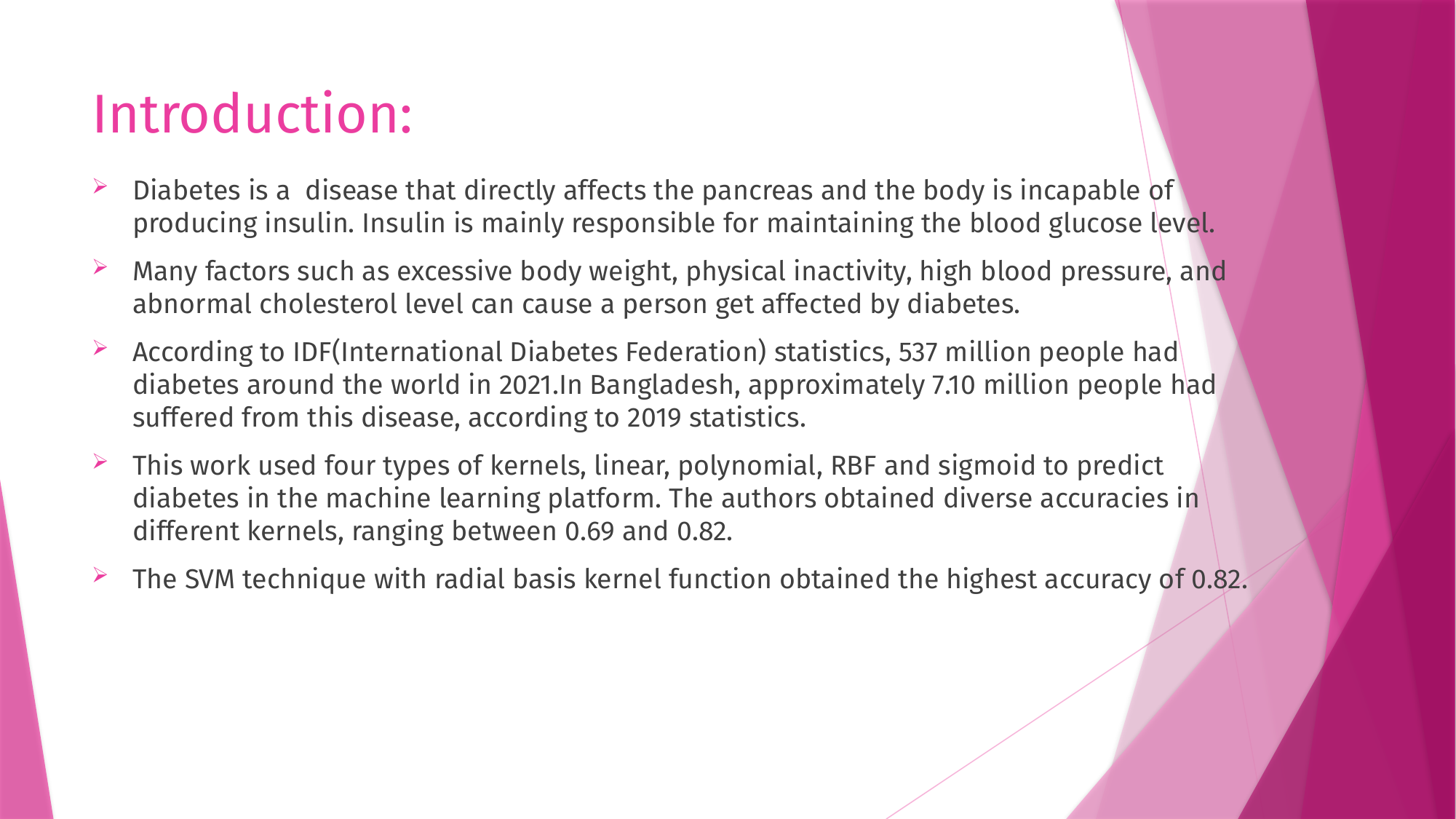

# Introduction:
Diabetes is a  disease that directly affects the pancreas and the body is incapable of producing insulin. Insulin is mainly responsible for maintaining the blood glucose level.
Many factors such as excessive body weight, physical inactivity, high blood pressure, and abnormal cholesterol level can cause a person get affected by diabetes.
According to IDF(International Diabetes Federation) statistics, 537 million people had diabetes around the world in 2021.In Bangladesh, approximately 7.10 million people had suffered from this disease, according to 2019 statistics.
This work used four types of kernels, linear, polynomial, RBF and sigmoid to predict diabetes in the machine learning platform. The authors obtained diverse accuracies in different kernels, ranging between 0.69 and 0.82.
The SVM technique with radial basis kernel function obtained the highest accuracy of 0.82.